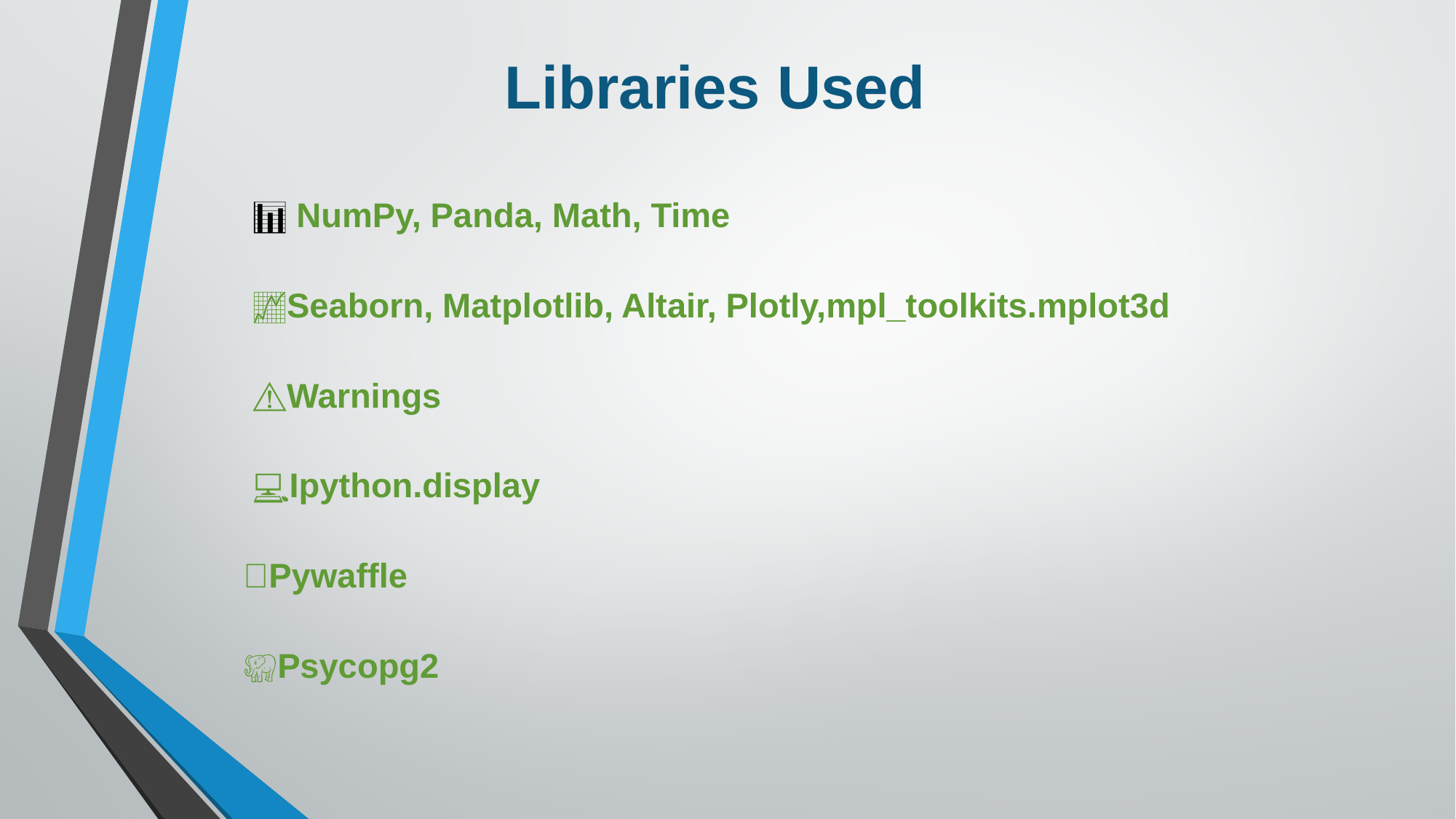

# Libraries Used
      📊 NumPy, Panda, Math, Time
      📈Seaborn, Matplotlib, Altair, Plotly,mpl_toolkits.mplot3d
      ⚠️Warnings
      💻Ipython.display
     🧇Pywaffle
     🐘Psycopg2